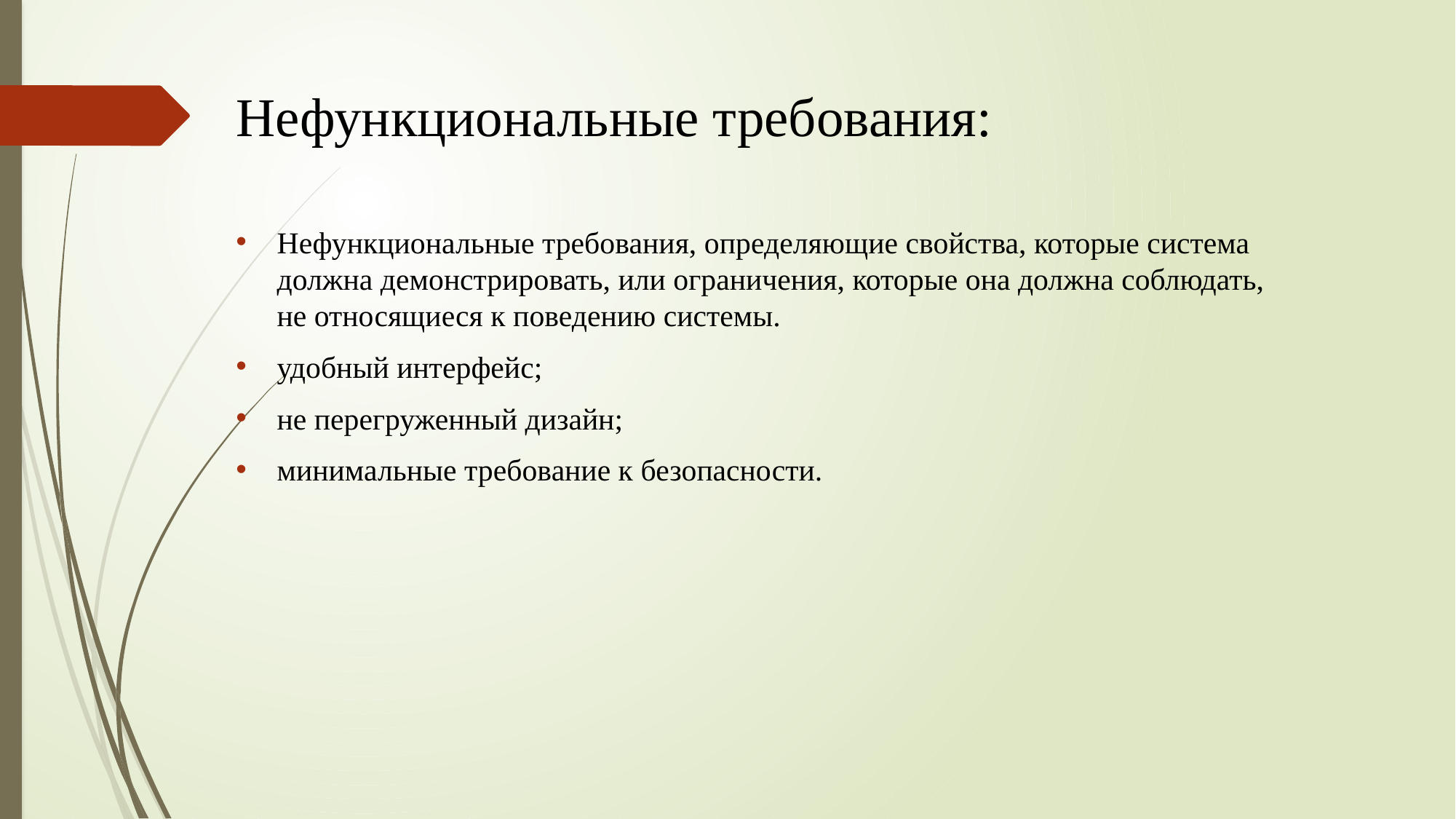

# Нефункциональные требования:
Нефункциональные требования, определяющие свойства, которые система должна демонстрировать, или ограничения, которые она должна соблюдать, не относящиеся к поведению системы.
удобный интерфейс;
не перегруженный дизайн;
минимальные требование к безопасности.